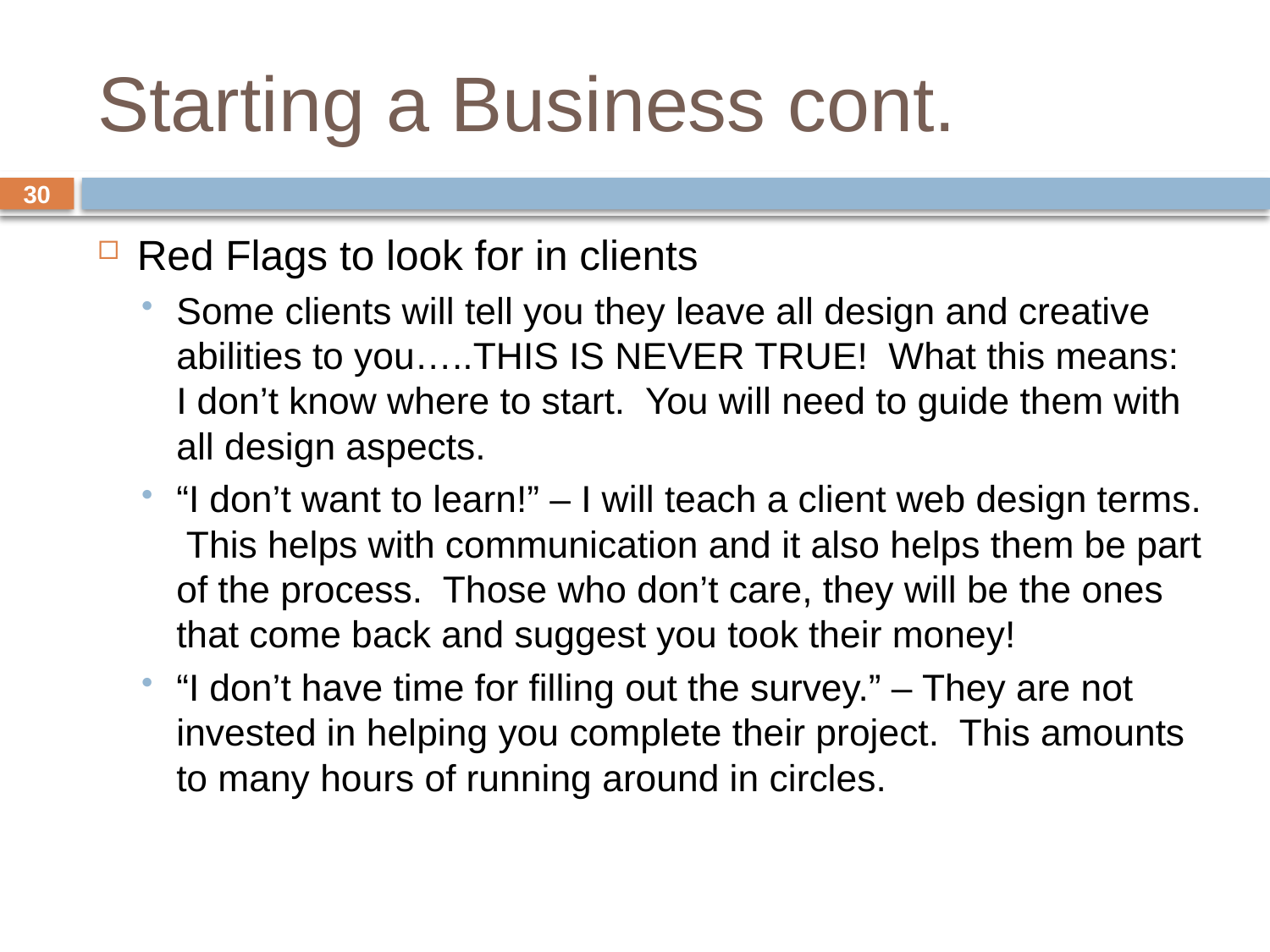

# Starting a Business cont.
30
Red Flags to look for in clients
Some clients will tell you they leave all design and creative abilities to you…..THIS IS NEVER TRUE!  What this means:  I don’t know where to start.  You will need to guide them with all design aspects.
“I don’t want to learn!” – I will teach a client web design terms.  This helps with communication and it also helps them be part of the process.  Those who don’t care, they will be the ones that come back and suggest you took their money!
“I don’t have time for filling out the survey.” – They are not invested in helping you complete their project.  This amounts to many hours of running around in circles.